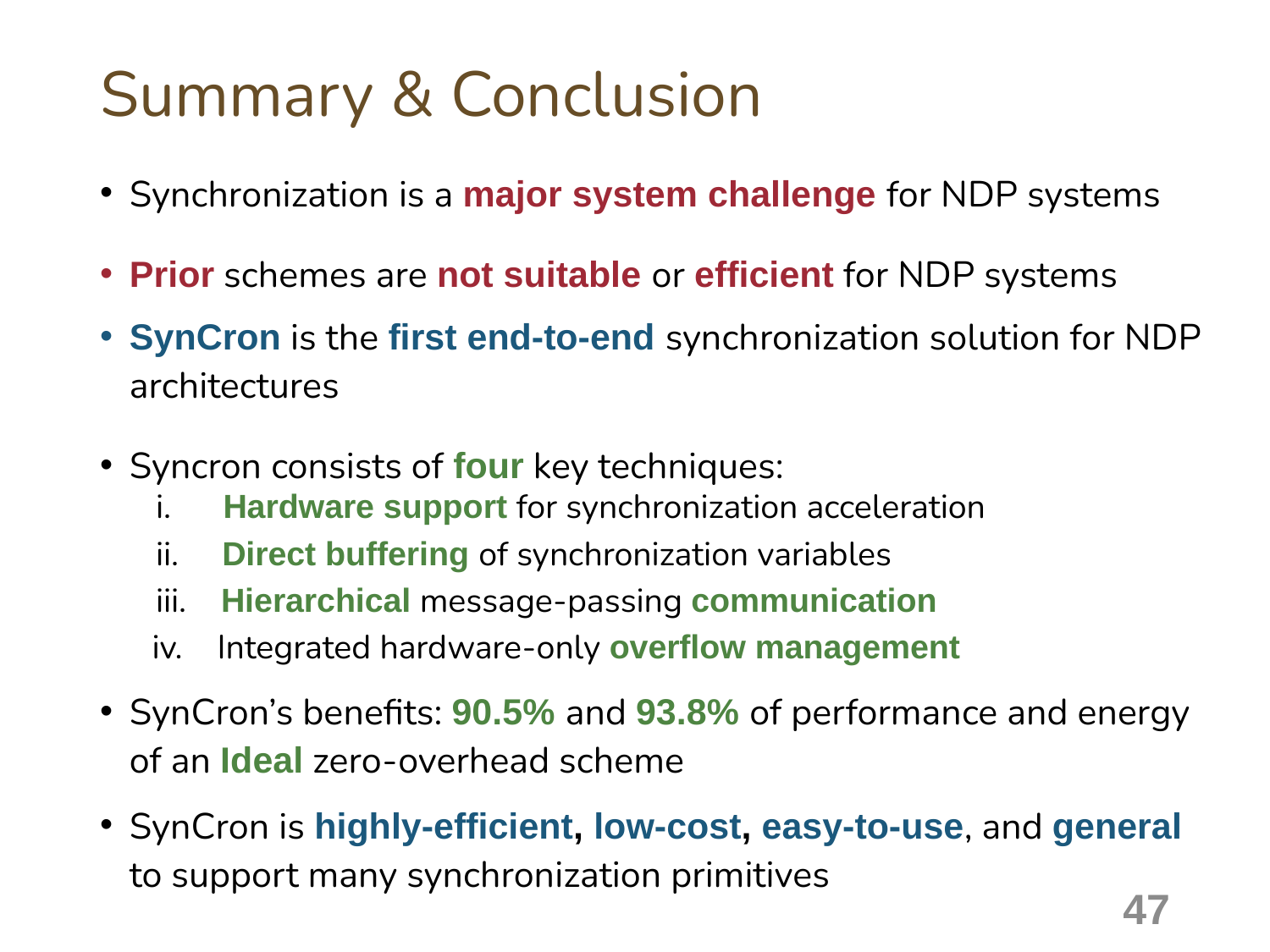

Summary & Conclusion
Synchronization is a major system challenge for NDP systems
Prior schemes are not suitable or efficient for NDP systems
SynCron is the first end-to-end synchronization solution for NDP architectures
Syncron consists of four key techniques:
      i.      Hardware support for synchronization acceleration
      ii.     Direct buffering of synchronization variables
      iii.    Hierarchical message-passing communication
      iv.    Integrated hardware-only overflow management
SynCron’s benefits: 90.5% and 93.8% of performance and energy of an Ideal zero-overhead scheme
SynCron is highly-efficient, low-cost, easy-to-use, and general to support many synchronization primitives
47